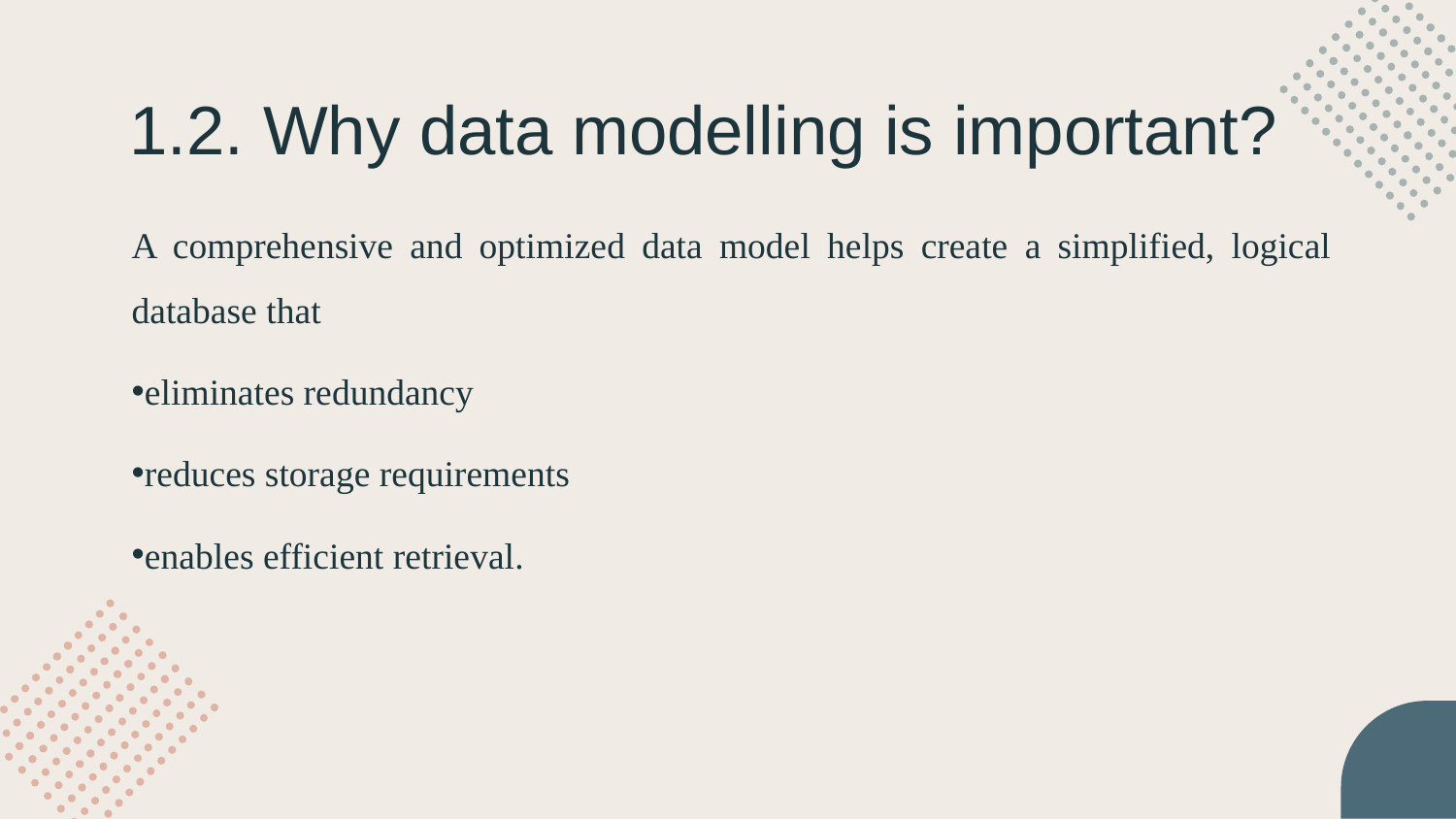

# 1.2. Why data modelling is important?
A comprehensive and optimized data model helps create a simplified, logical database that
eliminates redundancy
reduces storage requirements
enables efficient retrieval.